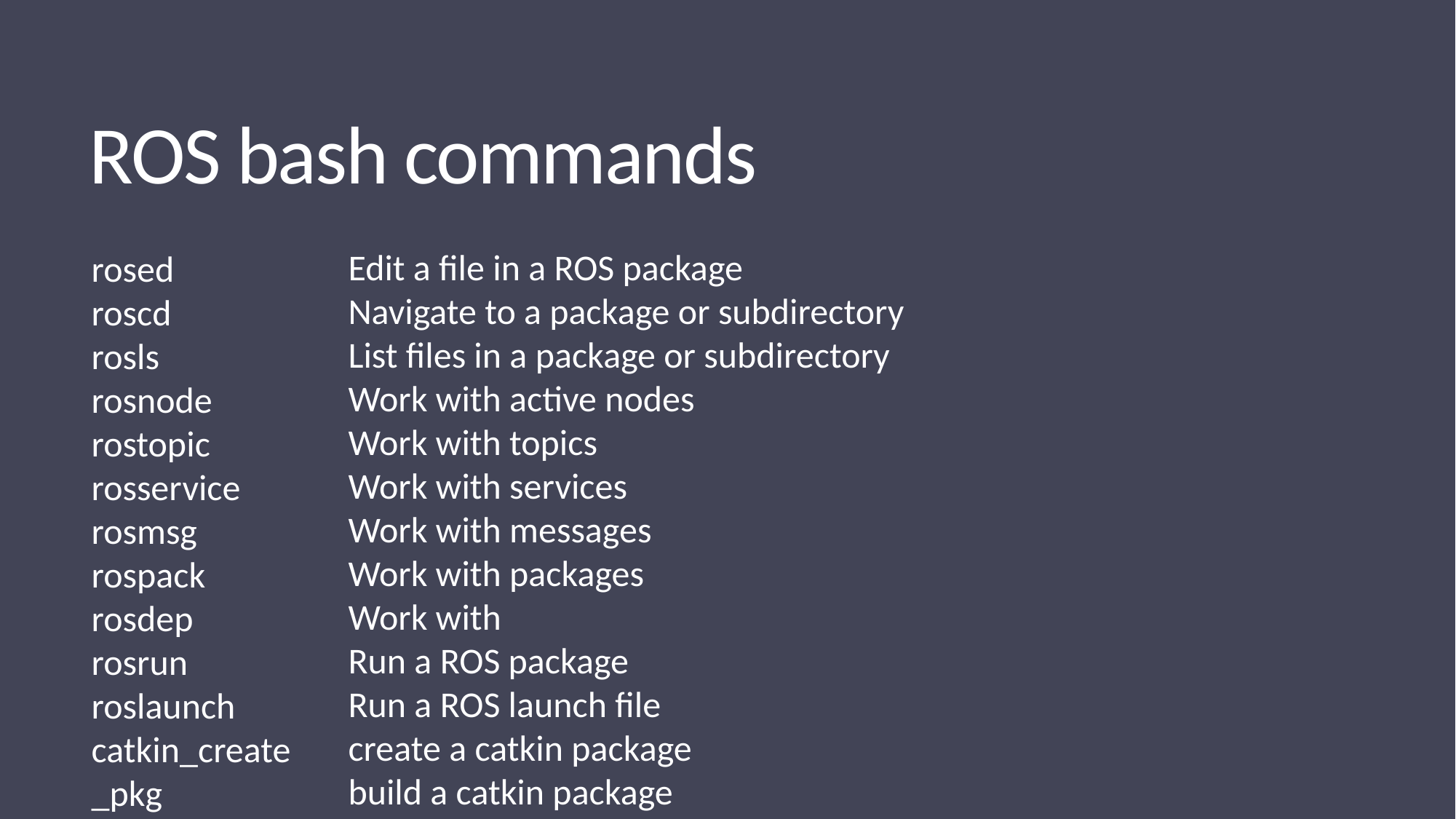

ROS bash commands
Edit a file in a ROS package
Navigate to a package or subdirectory
List files in a package or subdirectory
Work with active nodes
Work with topics
Work with services
Work with messages
Work with packages
Work with
Run a ROS package
Run a ROS launch file
create a catkin package
build a catkin package

rosed
roscd
rosls
rosnode
rostopic
rosservice
rosmsg
rospack
rosdep
rosrun
roslaunch
catkin_create_pkg
catkin_make